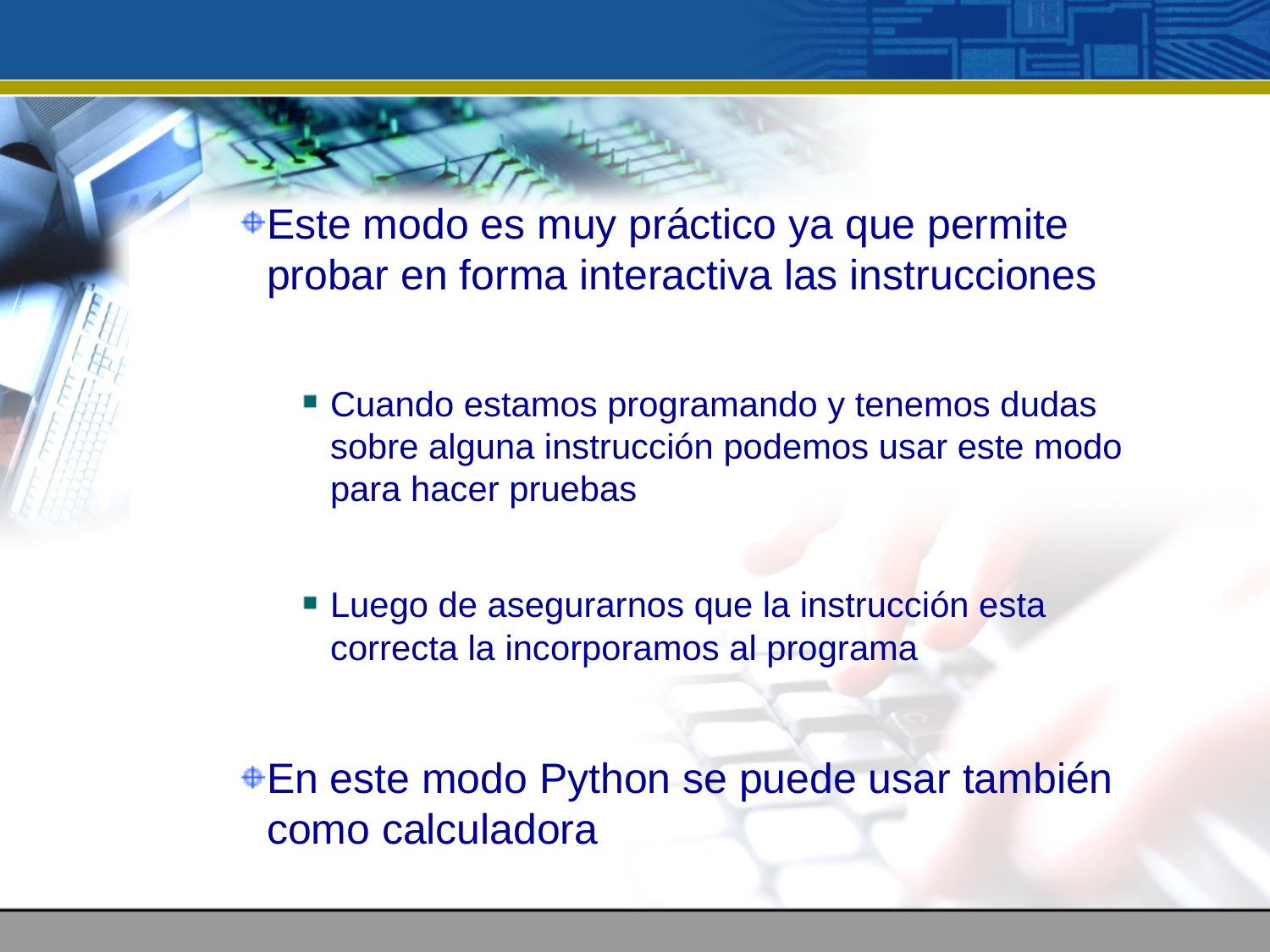

Este modo es muy práctico ya que permite probar en forma interactiva las instrucciones

Cuando estamos programando y tenemos dudas sobre alguna instrucción podemos usar este modo para hacer pruebas

Luego de asegurarnos que la instrucción esta correcta la incorporamos al programa

En este modo Python se puede usar también como calculadora